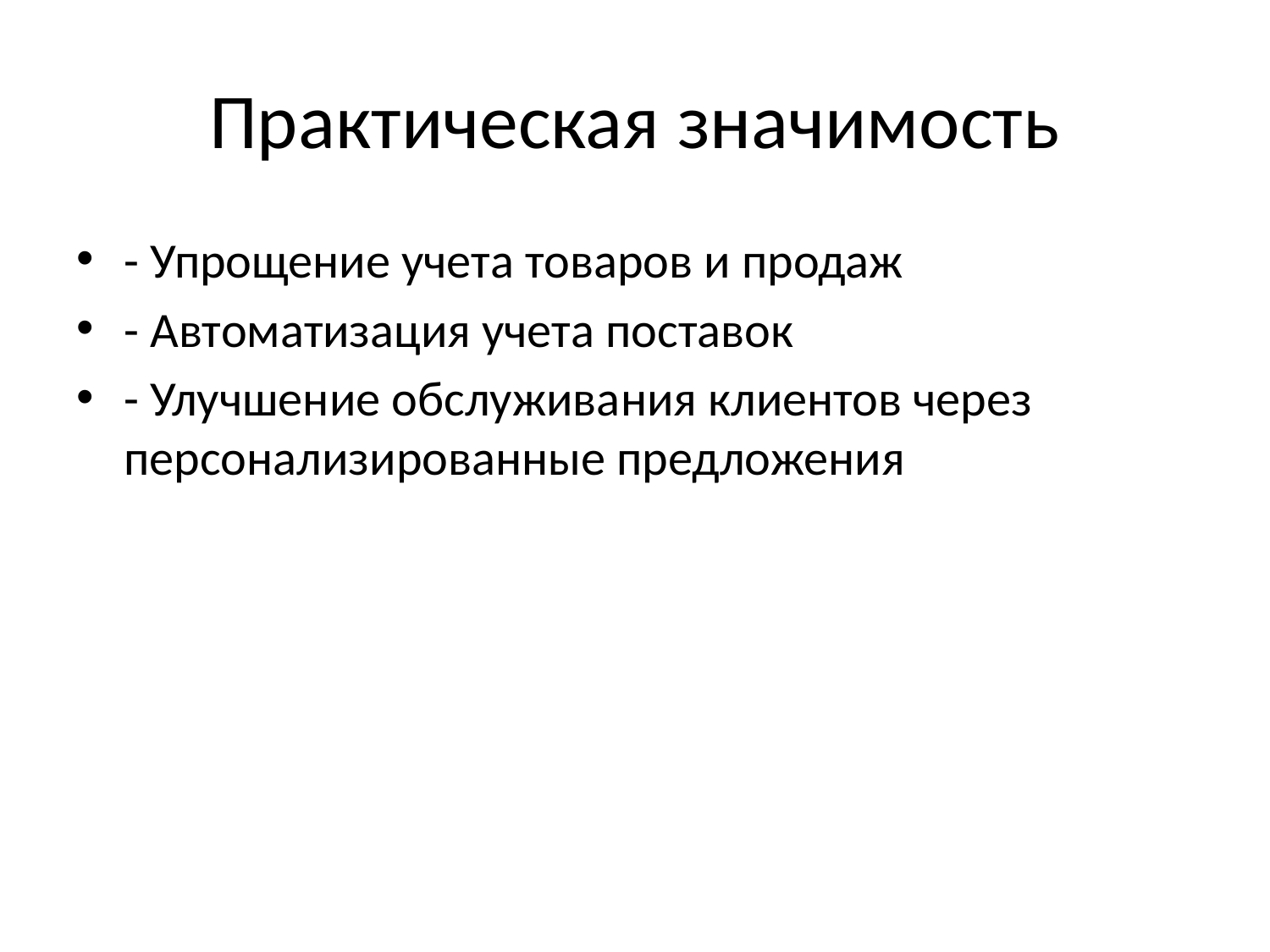

# Практическая значимость
- Упрощение учета товаров и продаж
- Автоматизация учета поставок
- Улучшение обслуживания клиентов через персонализированные предложения